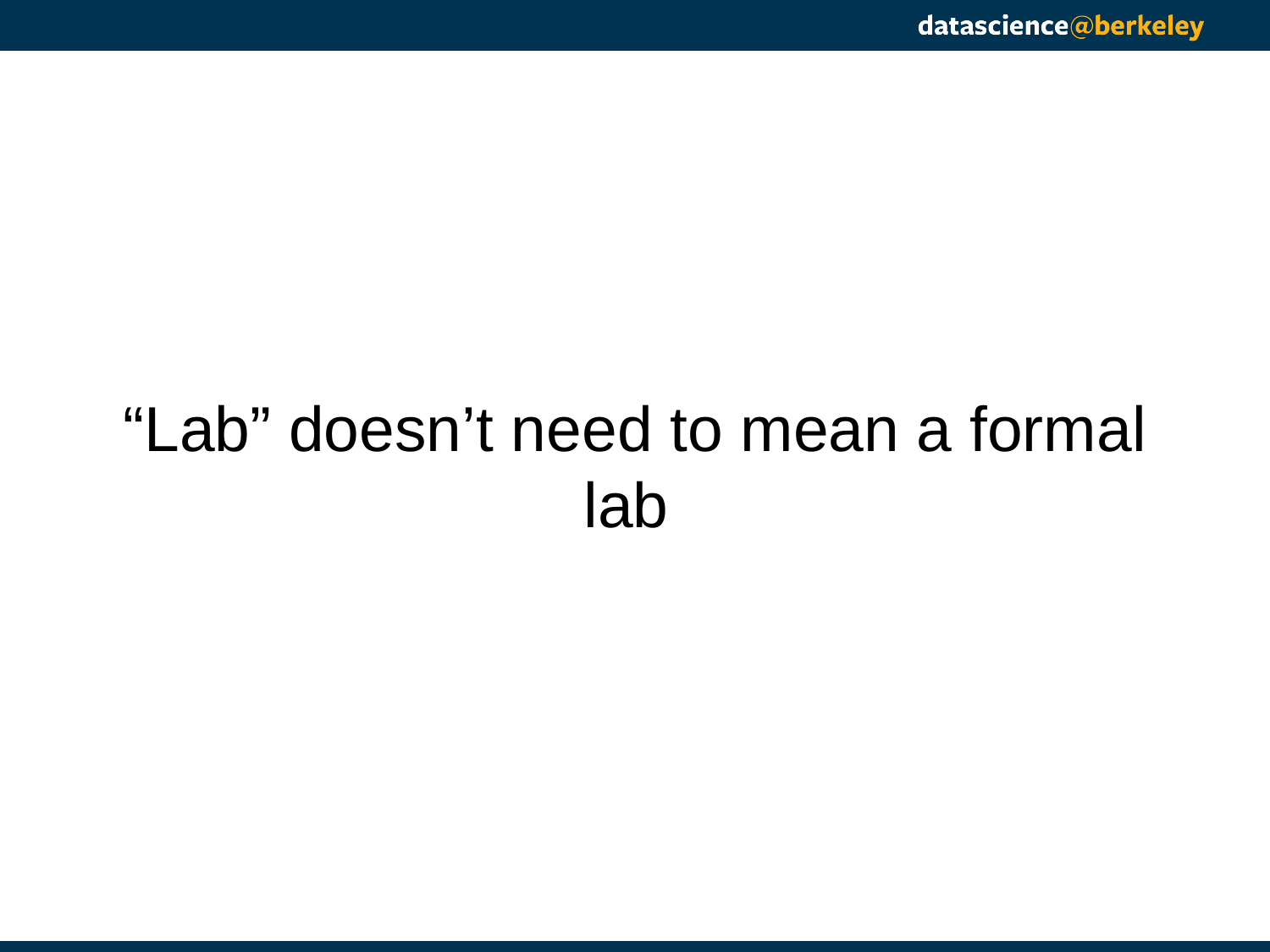

“Lab” doesn’t need to mean a formal lab